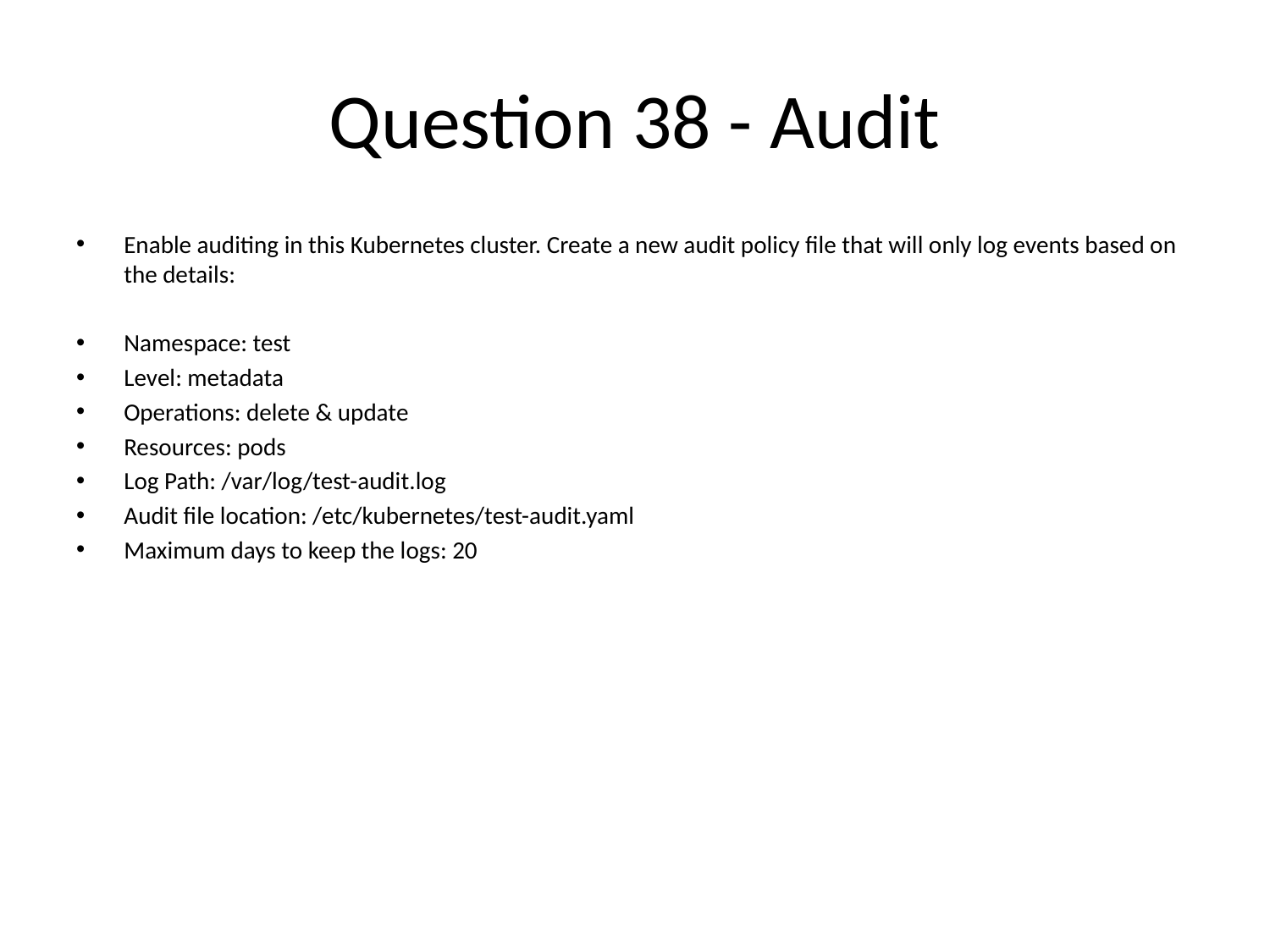

# Question 38 - Audit
Enable auditing in this Kubernetes cluster. Create a new audit policy file that will only log events based on the details:

Namespace: test
Level: metadata
Operations: delete & update
Resources: pods
Log Path: /var/log/test-audit.log
Audit file location: /etc/kubernetes/test-audit.yaml
Maximum days to keep the logs: 20